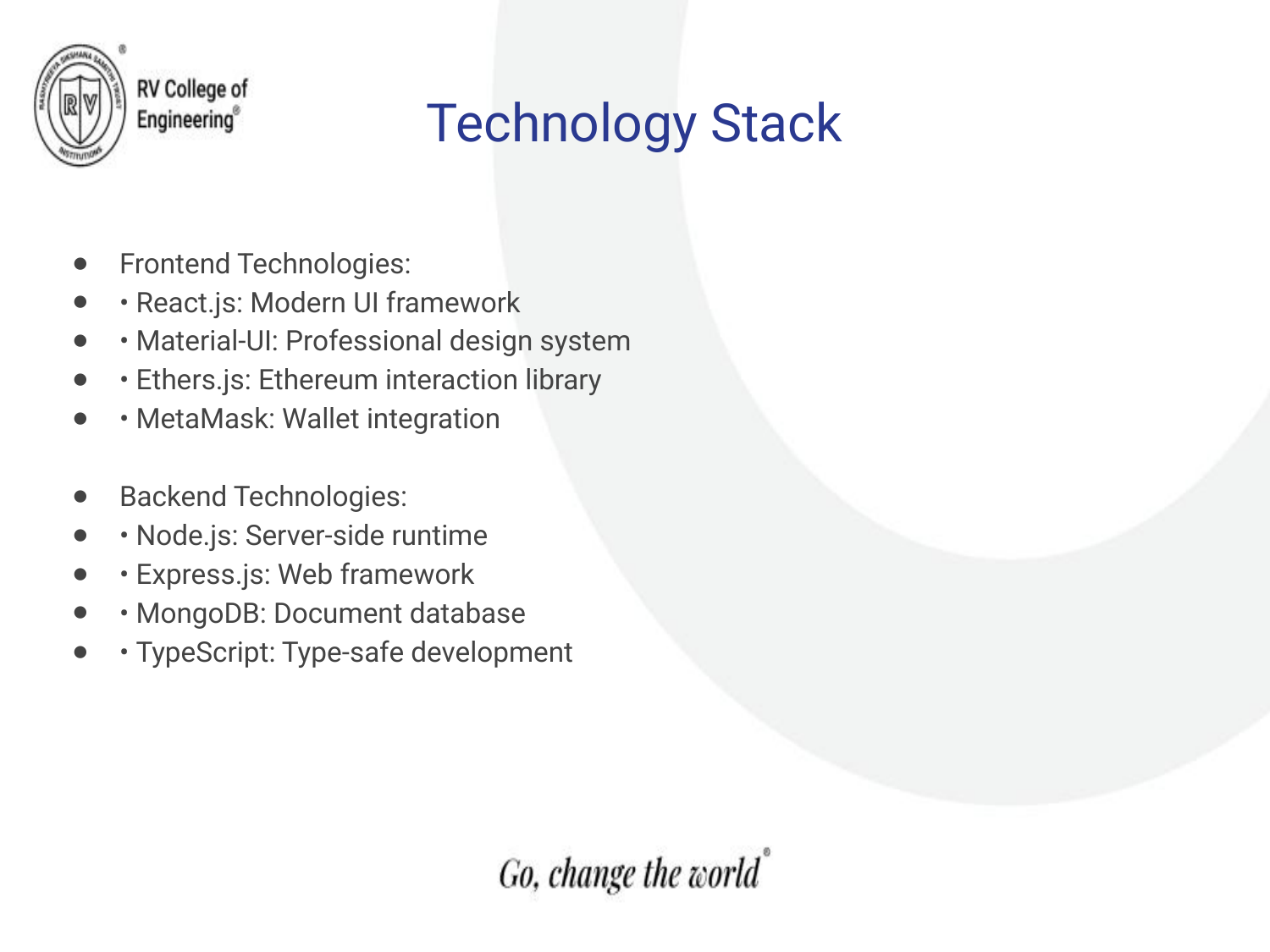

# Technology Stack
Frontend Technologies:
• React.js: Modern UI framework
• Material-UI: Professional design system
• Ethers.js: Ethereum interaction library
• MetaMask: Wallet integration

Backend Technologies:
• Node.js: Server-side runtime
• Express.js: Web framework
• MongoDB: Document database
• TypeScript: Type-safe development